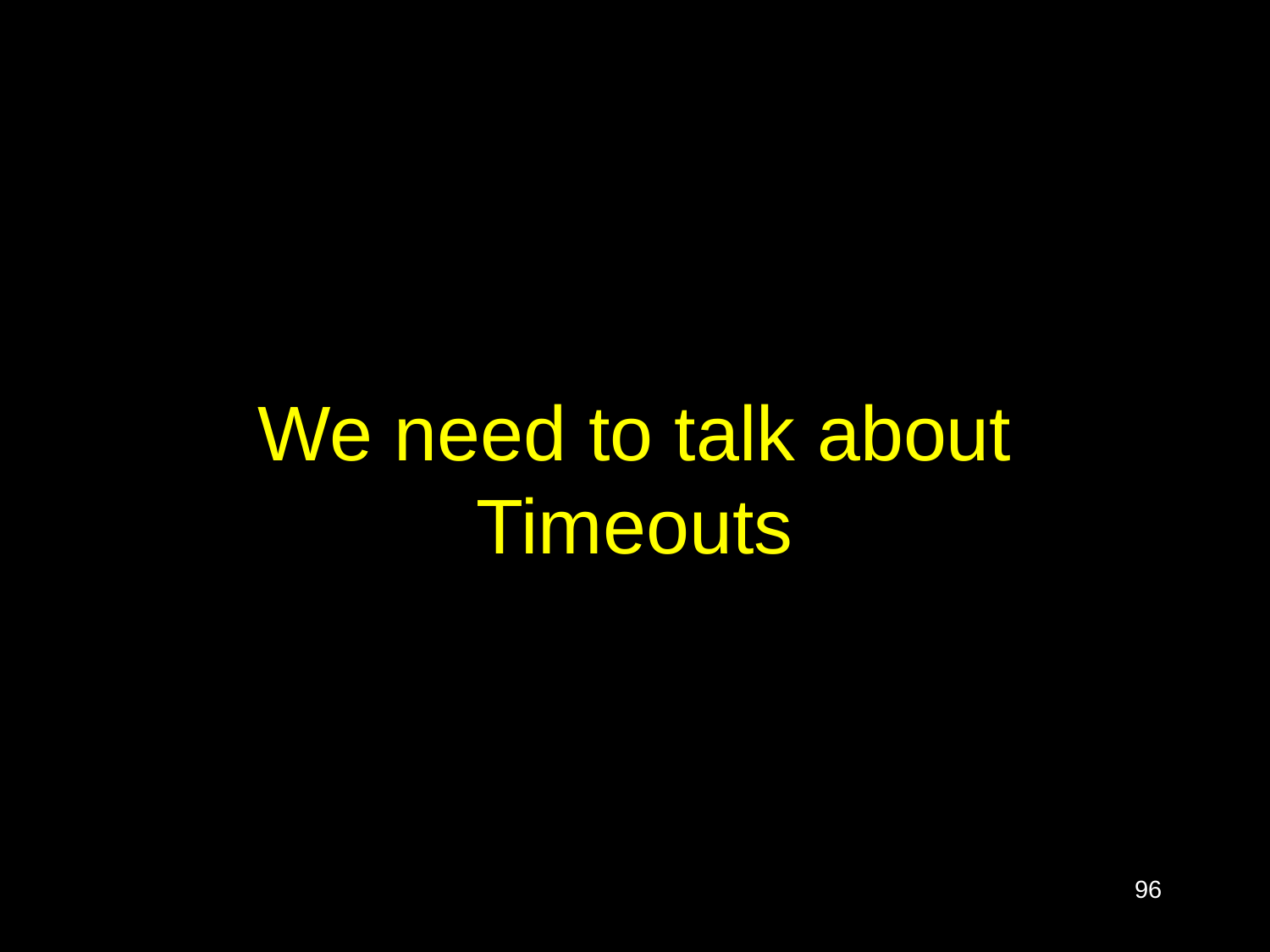

# We need to talk about Timeouts
96